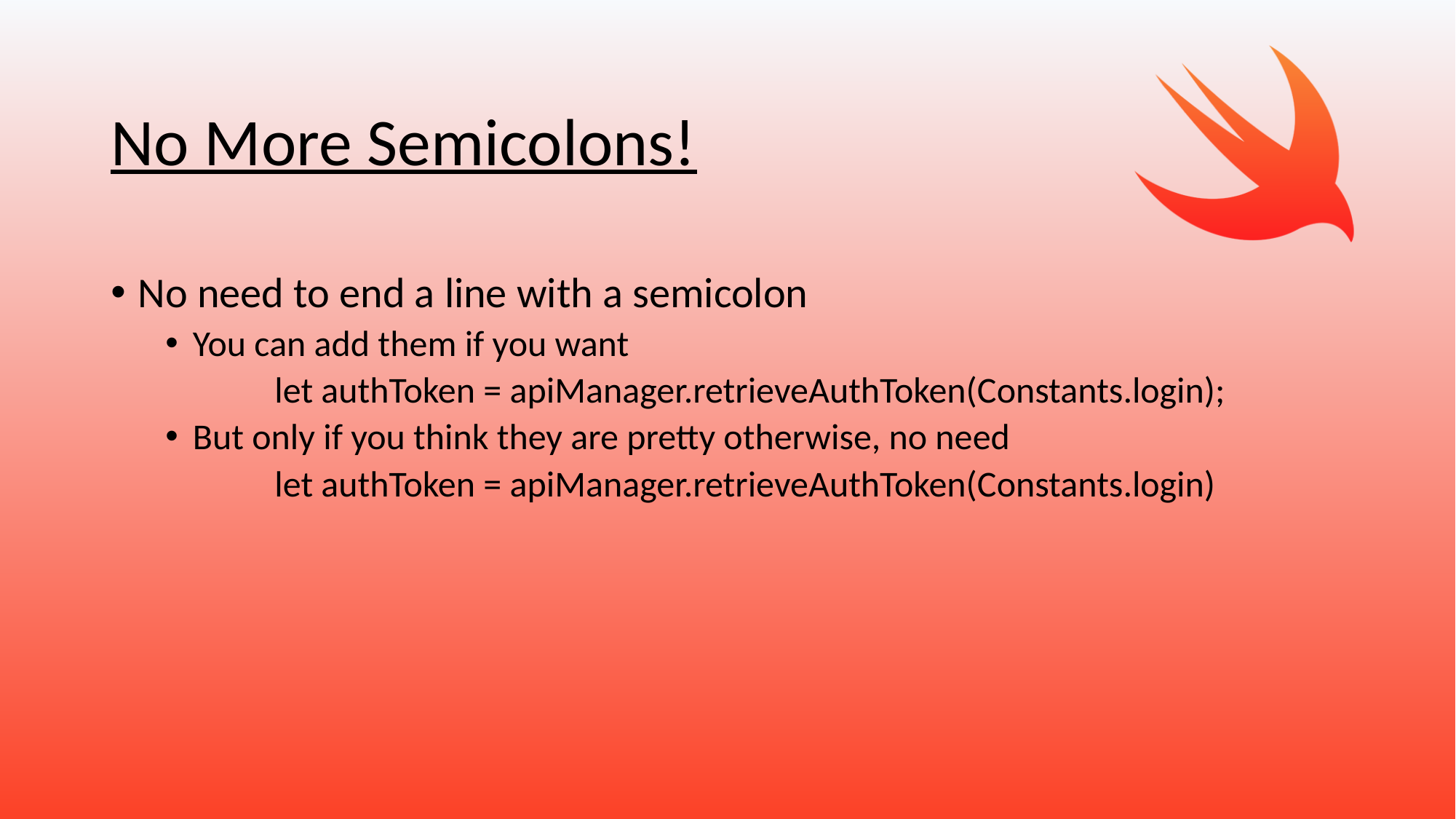

# No More Semicolons!
No need to end a line with a semicolon
You can add them if you want
	let authToken = apiManager.retrieveAuthToken(Constants.login);
But only if you think they are pretty otherwise, no need
	let authToken = apiManager.retrieveAuthToken(Constants.login)